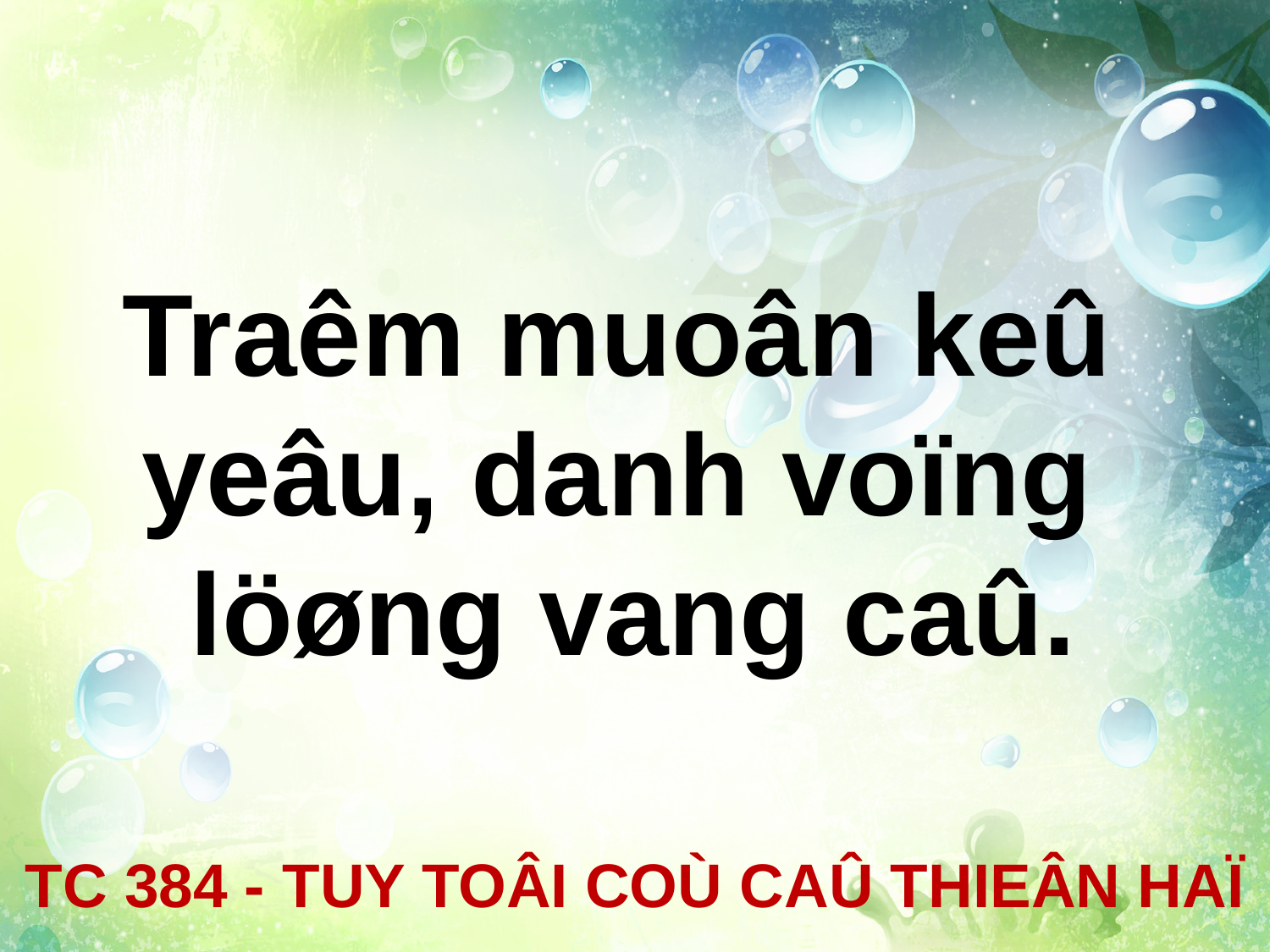

Traêm muoân keû
yeâu, danh voïng
löøng vang caû.
TC 384 - TUY TOÂI COÙ CAÛ THIEÂN HAÏ